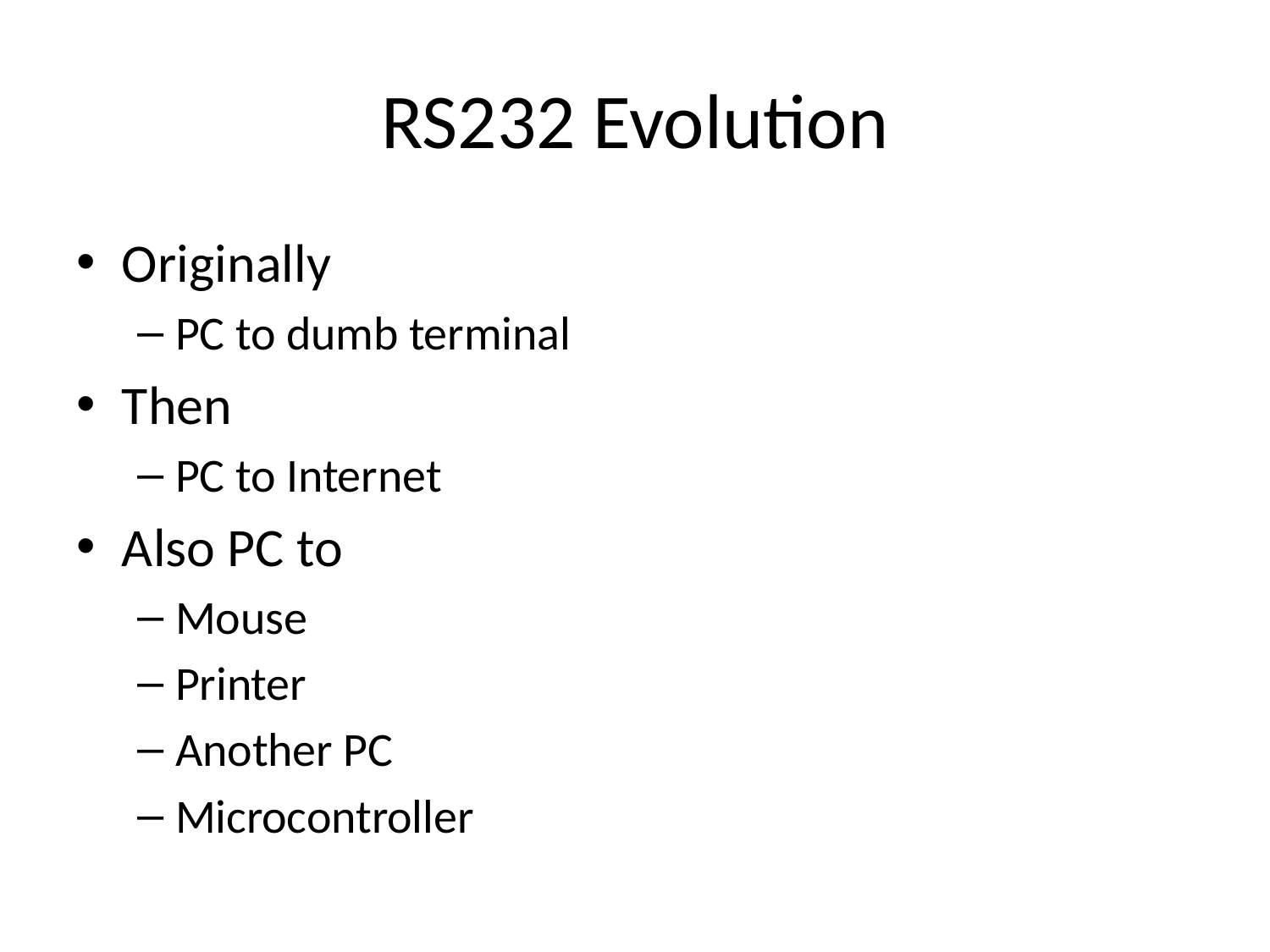

# RS232 Evolution
Originally
PC to dumb terminal
Then
PC to Internet
Also PC to
Mouse
Printer
Another PC
Microcontroller